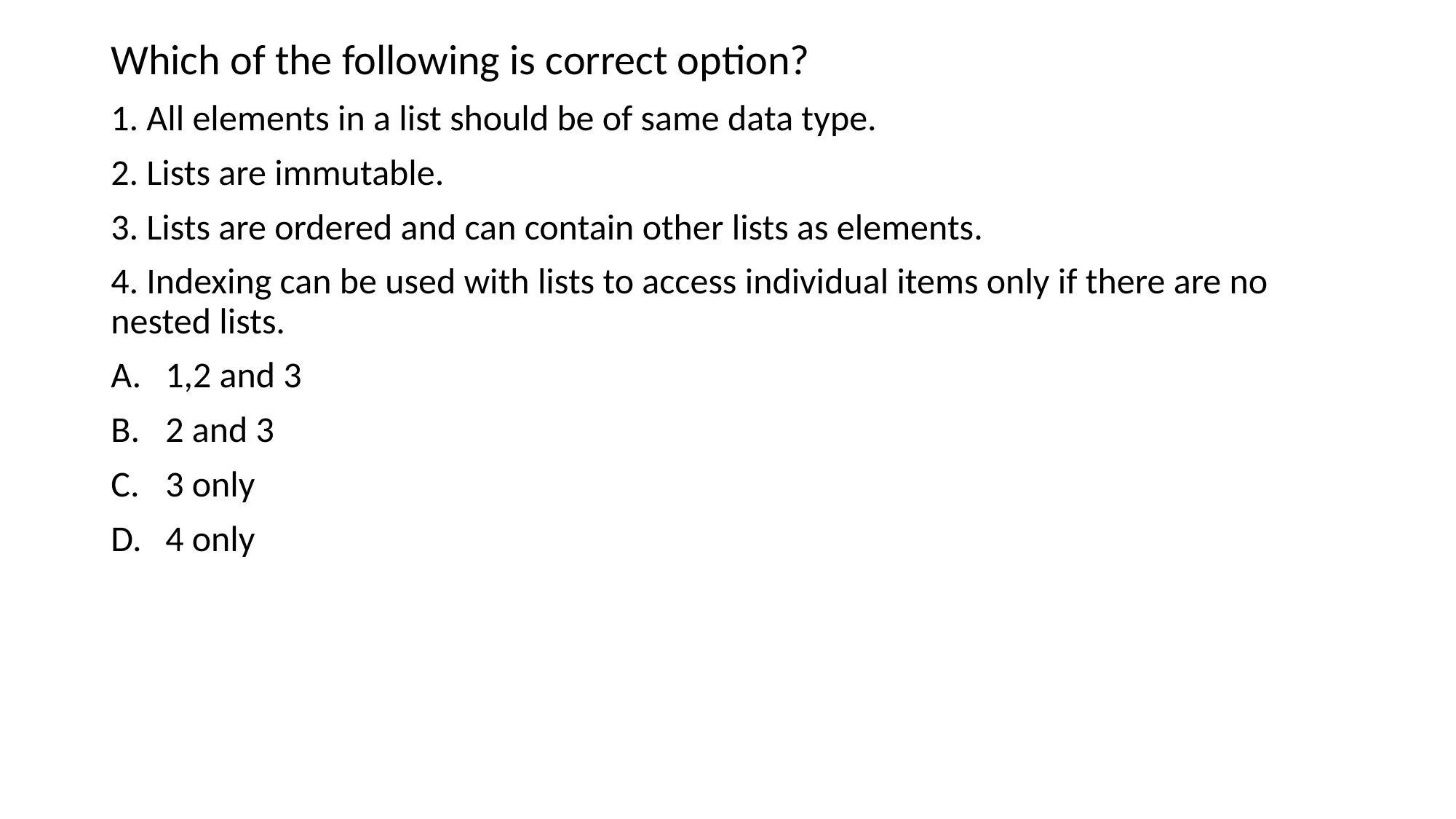

Which of the following is correct option?
1. All elements in a list should be of same data type.
2. Lists are immutable.
3. Lists are ordered and can contain other lists as elements.
4. Indexing can be used with lists to access individual items only if there are no nested lists.
1,2 and 3
2 and 3
3 only
4 only